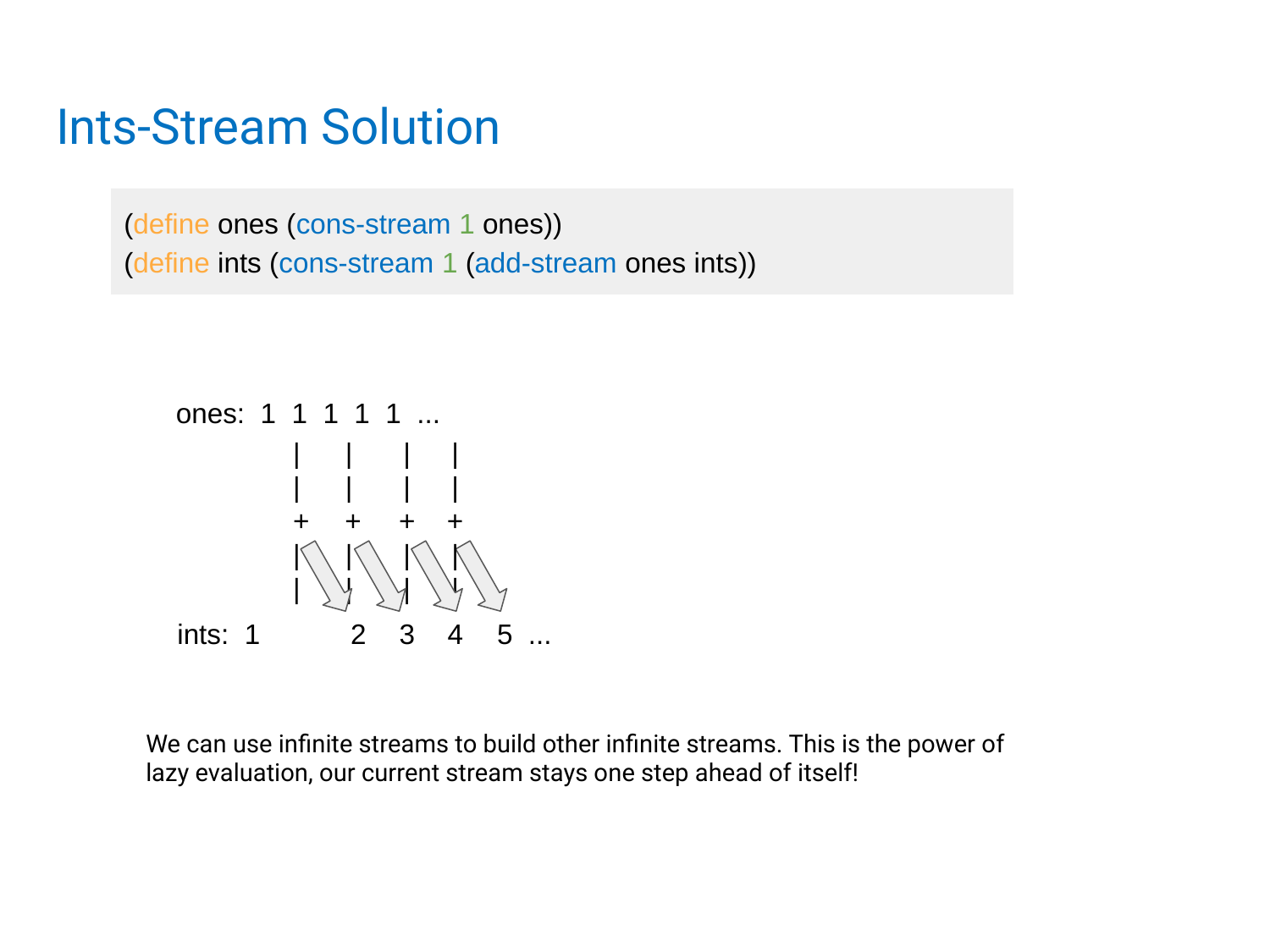

# Ints-Stream Solution
(define ones (cons-stream 1 ones))
(define ints (cons-stream 1 (add-stream ones ints))
ones:  1  1  1  1  1  ...
|
|
+
|
|
|
|
+
|
|
|
|
+
|
|
|
|
+
|
|

ints:  1
2
3
4
5  ...
We can use infinite streams to build other infinite streams. This is the power of lazy evaluation, our current stream stays one step ahead of itself!